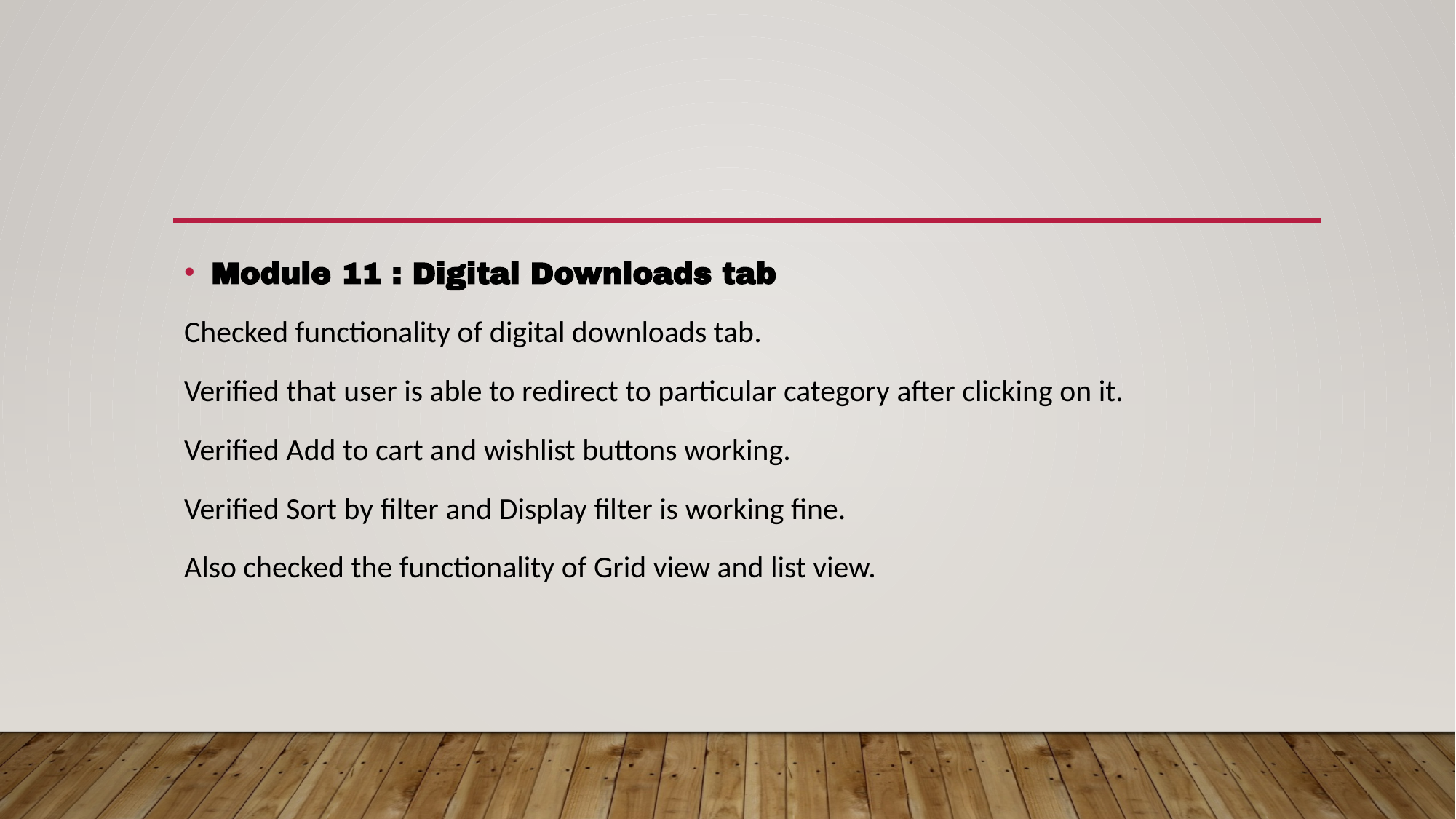

#
Module 11 : Digital Downloads tab
Checked functionality of digital downloads tab.
Verified that user is able to redirect to particular category after clicking on it.
Verified Add to cart and wishlist buttons working.
Verified Sort by filter and Display filter is working fine.
Also checked the functionality of Grid view and list view.